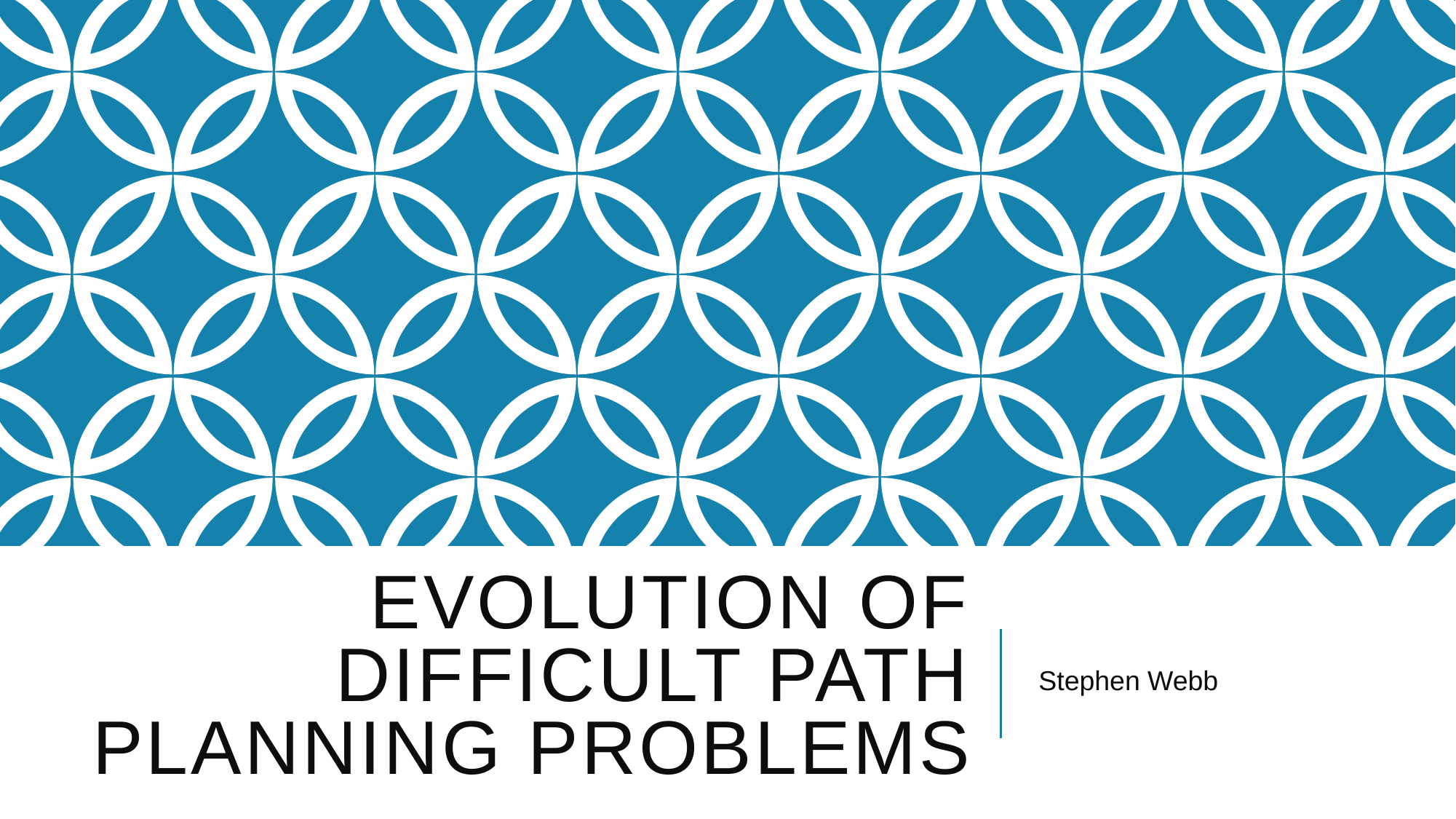

# Evolution of Difficult Path Planning Problems
Stephen Webb